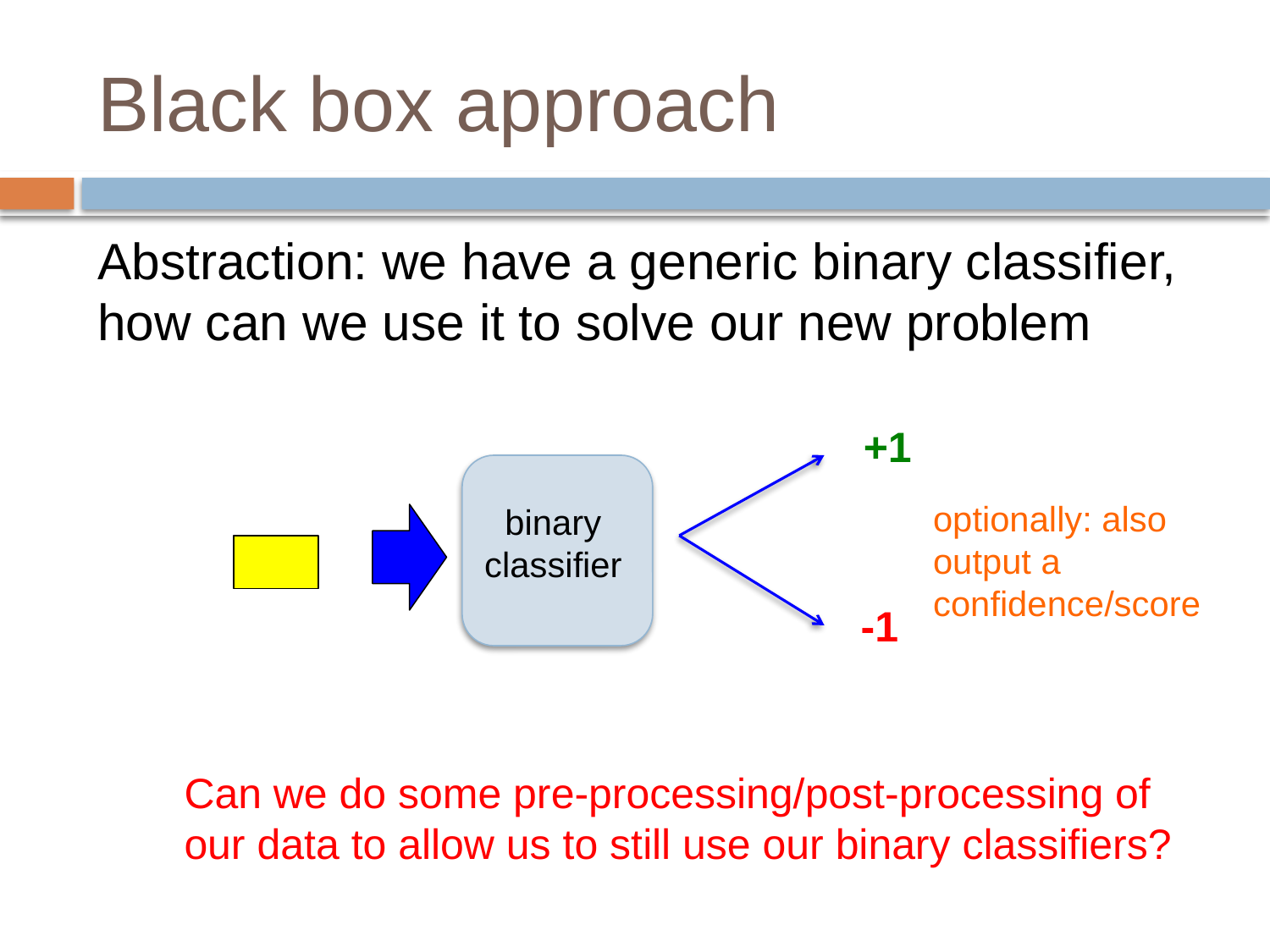

# Black box approach
Abstraction: we have a generic binary classifier, how can we use it to solve our new problem
+1

binary classifier
optionally: also output a confidence/score

-1
Can we do some pre-processing/post-processing of our data to allow us to still use our binary classifiers?